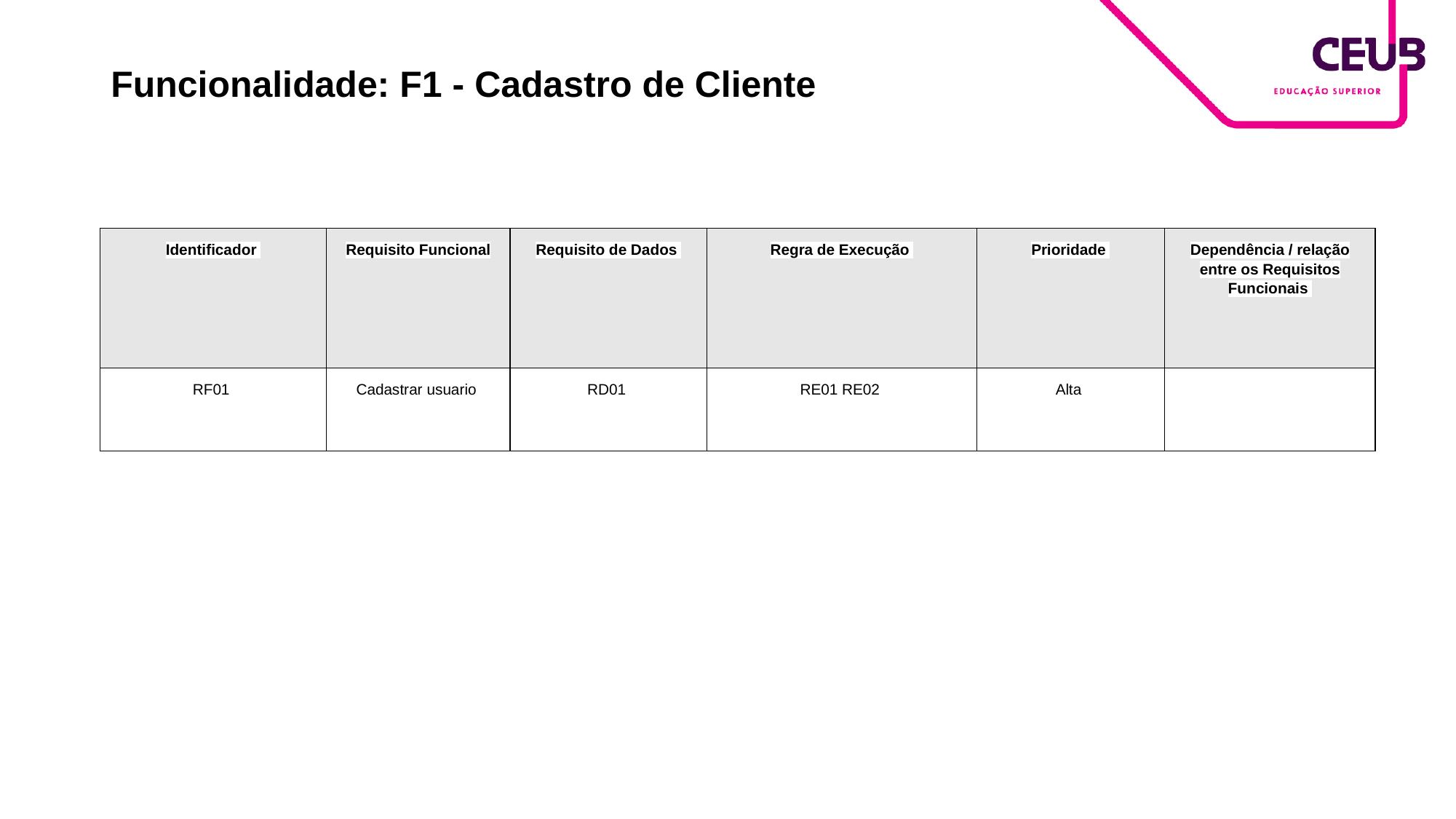

# Funcionalidade: F1 - Cadastro de Cliente

| Identificador | Requisito Funcional | Requisito de Dados | Regra de Execução | Prioridade | Dependência / relação entre os Requisitos Funcionais |
| --- | --- | --- | --- | --- | --- |
| RF01 | Cadastrar usuario | RD01 | RE01 RE02 | Alta |  |